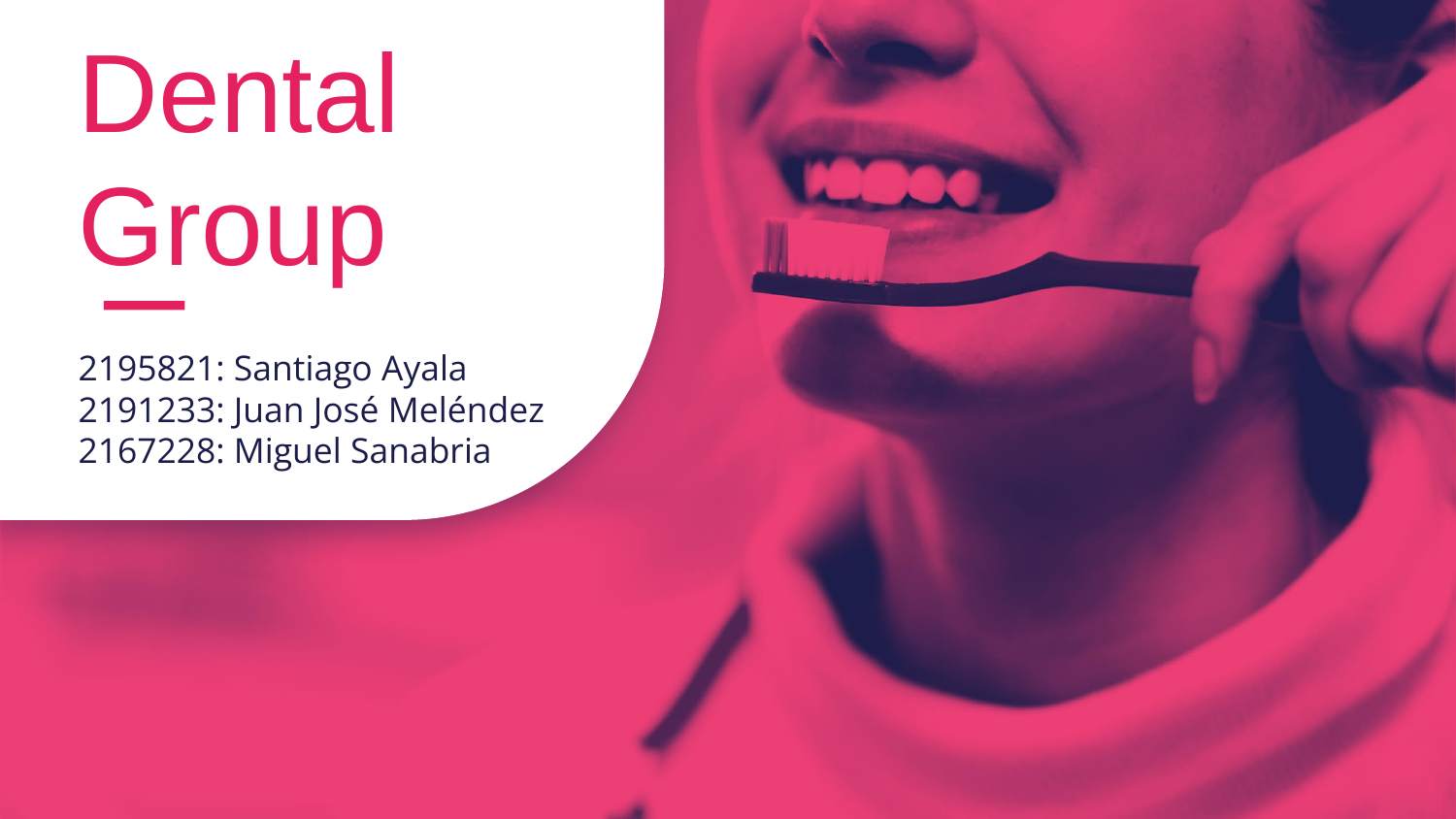

# Dental Group

2195821: Santiago Ayala
2191233: Juan José Meléndez
2167228: Miguel Sanabria